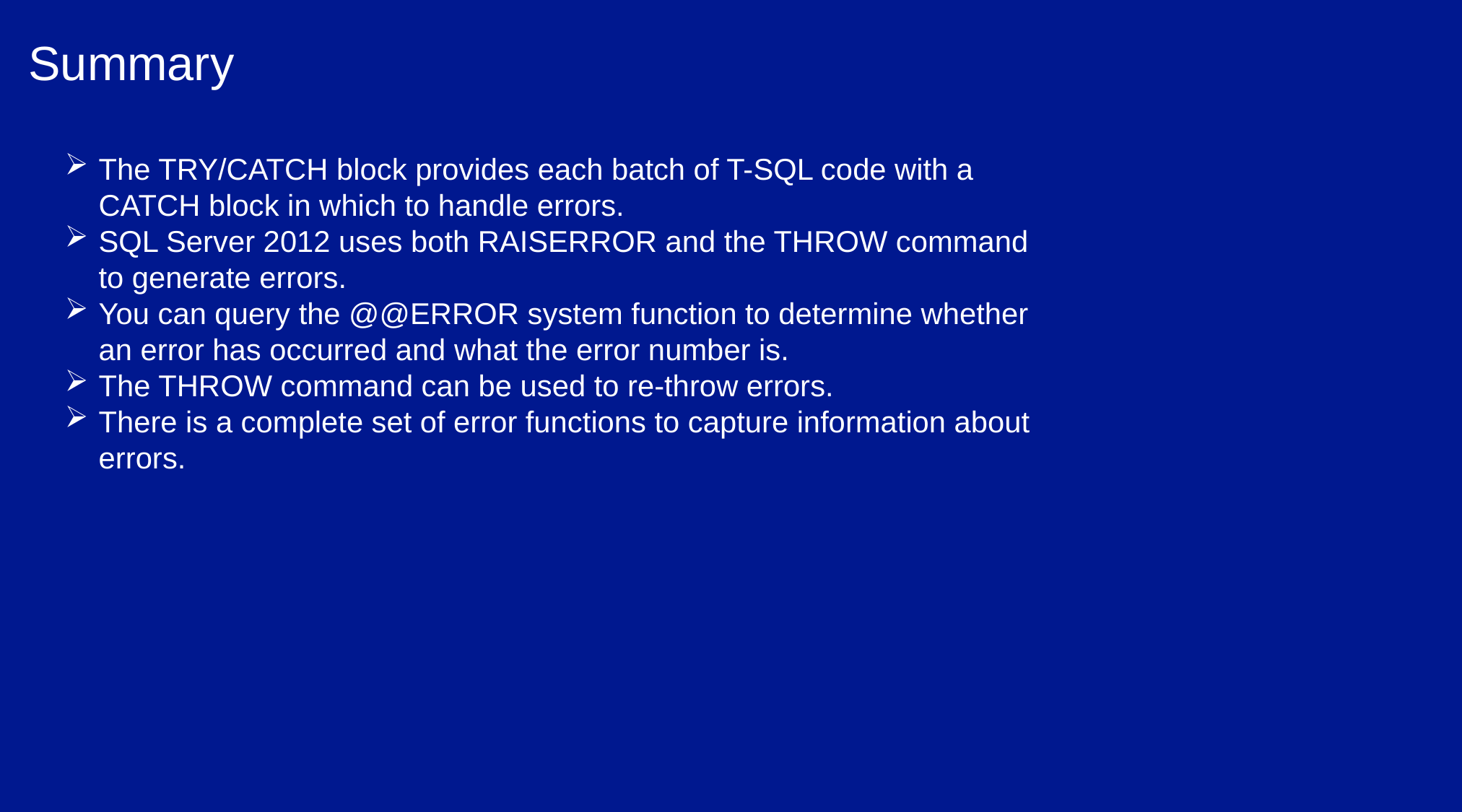

Summary
The TRY/CATCH block provides each batch of T-SQL code with a CATCH block in which to handle errors.
SQL Server 2012 uses both RAISERROR and the THROW command to generate errors.
You can query the @@ERROR system function to determine whether an error has occurred and what the error number is.
The THROW command can be used to re-throw errors.
There is a complete set of error functions to capture information about errors.